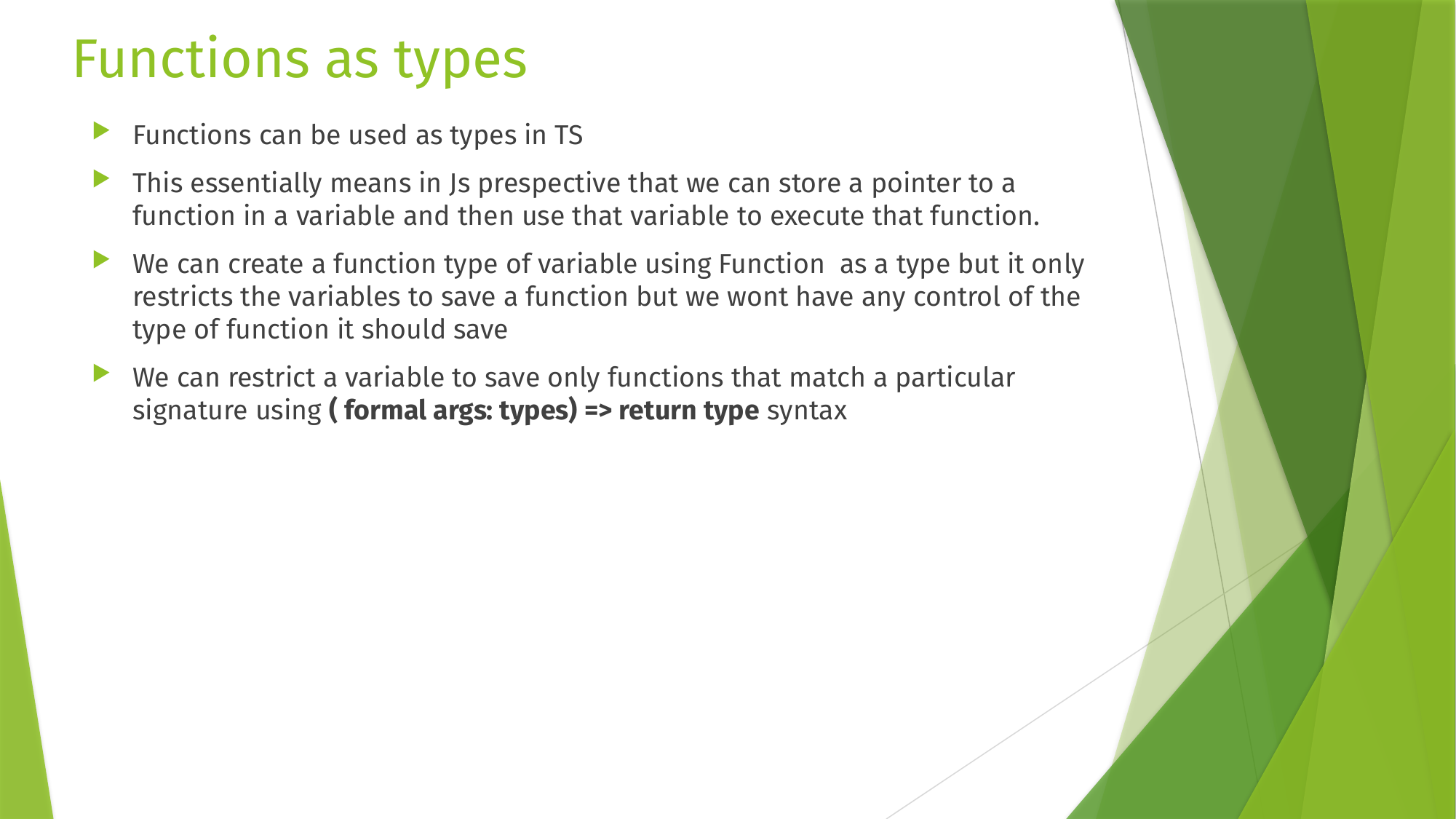

# Functions as types
Functions can be used as types in TS
This essentially means in Js prespective that we can store a pointer to a function in a variable and then use that variable to execute that function.
We can create a function type of variable using Function  as a type but it only restricts the variables to save a function but we wont have any control of the type of function it should save
We can restrict a variable to save only functions that match a particular signature using ( formal args: types) => return type syntax